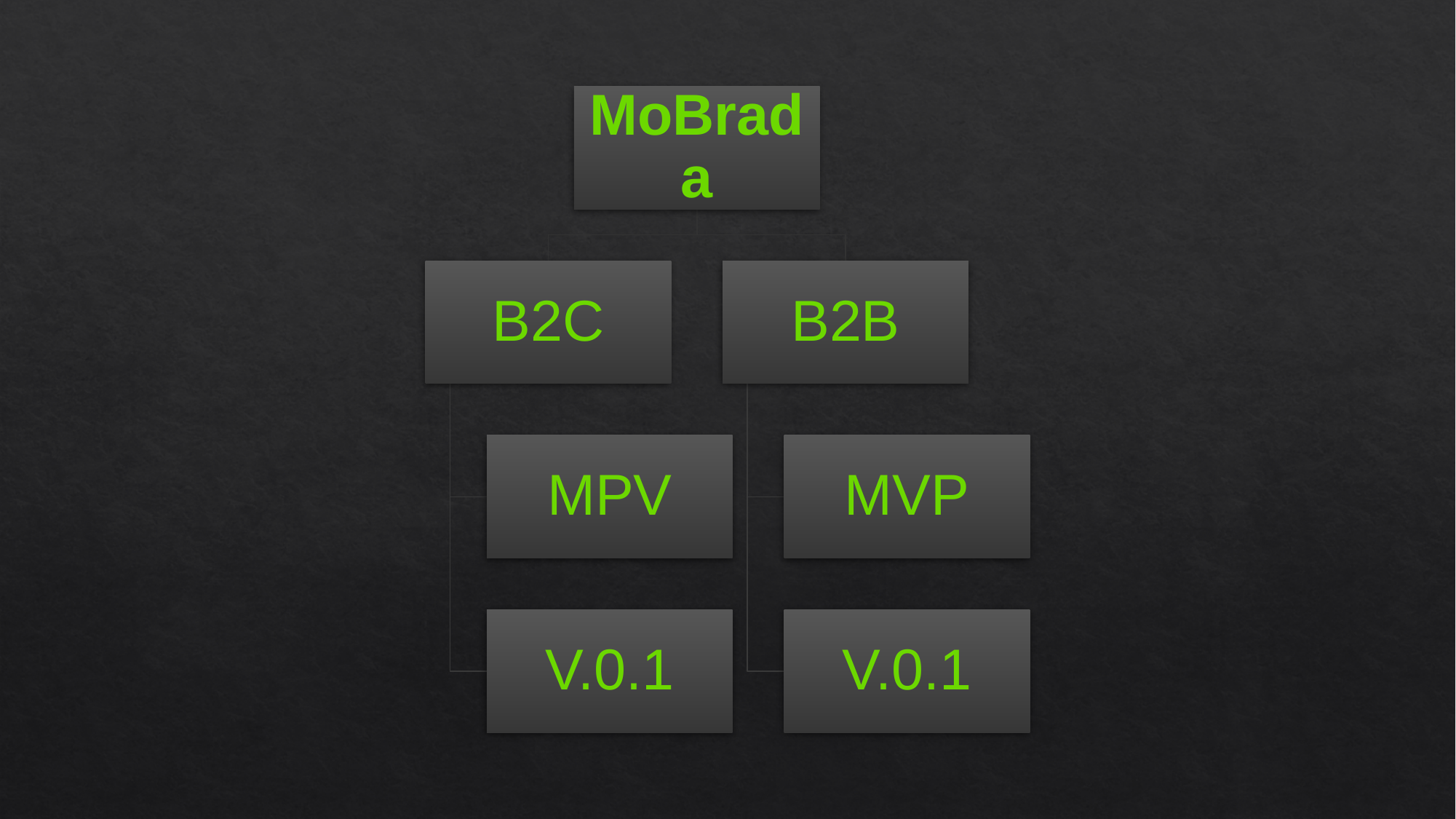

MoBrada
B2C
MPV
V.0.1
B2B
MVP
V.0.1